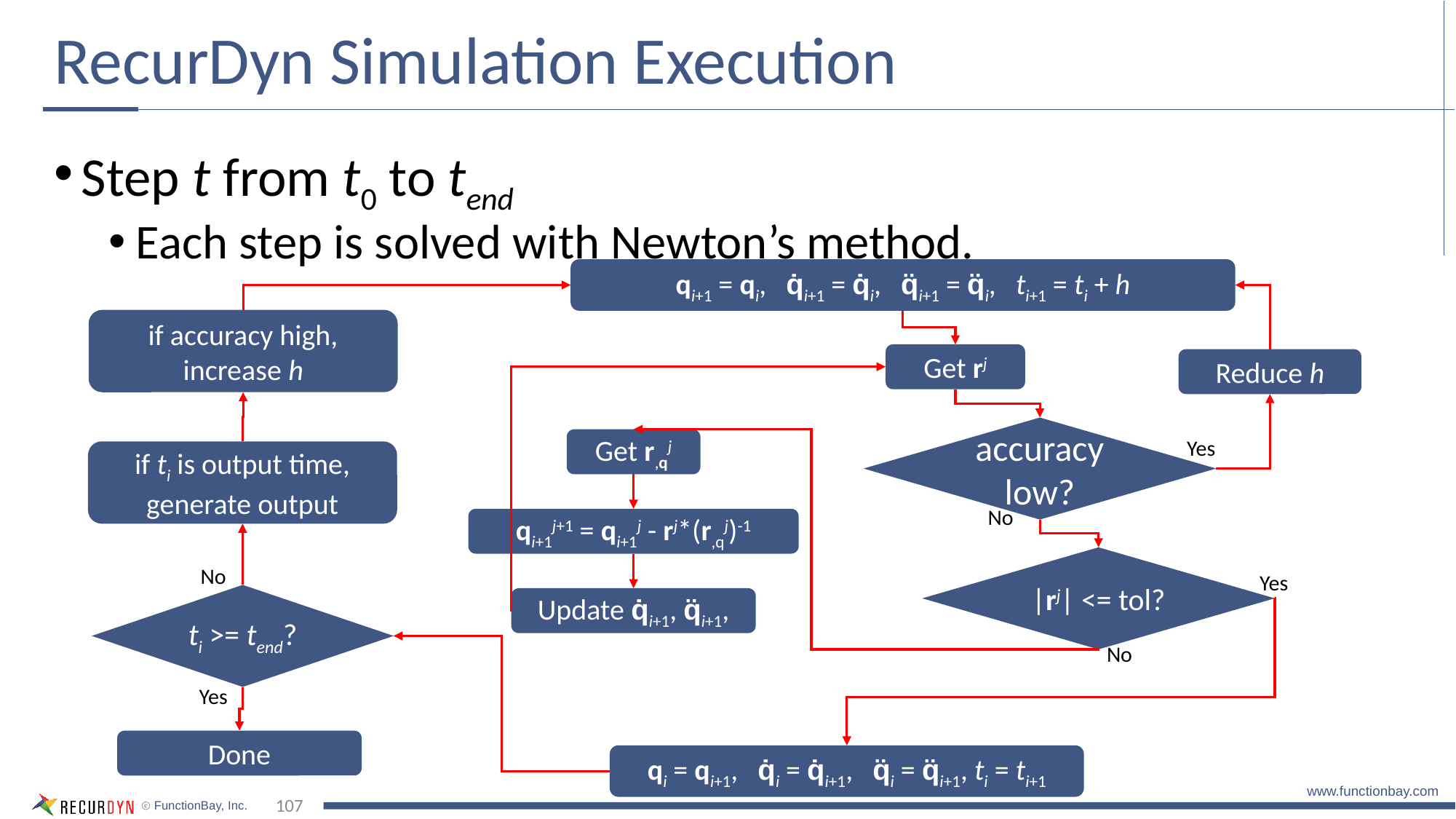

# RecurDyn Simulation Execution
Step t from t0 to tend
Each step is solved with Newton’s method.
qi+1 = qi,   q̇i+1 = q̇i,   q̈i+1 = q̈i,   ti+1 = ti + h
if accuracy high, increase h
Get rj
Reduce h
accuracy low?
Yes
Get r,qj
if ti is output time, generate output
No
qi+1j+1 = qi+1j - rj*(r,qj)-1
|rj| <= tol?
No
Yes
ti >= tend?
Update q̇i+1, q̈i+1,
No
Yes
Done
qi = qi+1,   q̇i = q̇i+1,   q̈i = q̈i+1, ti = ti+1
107